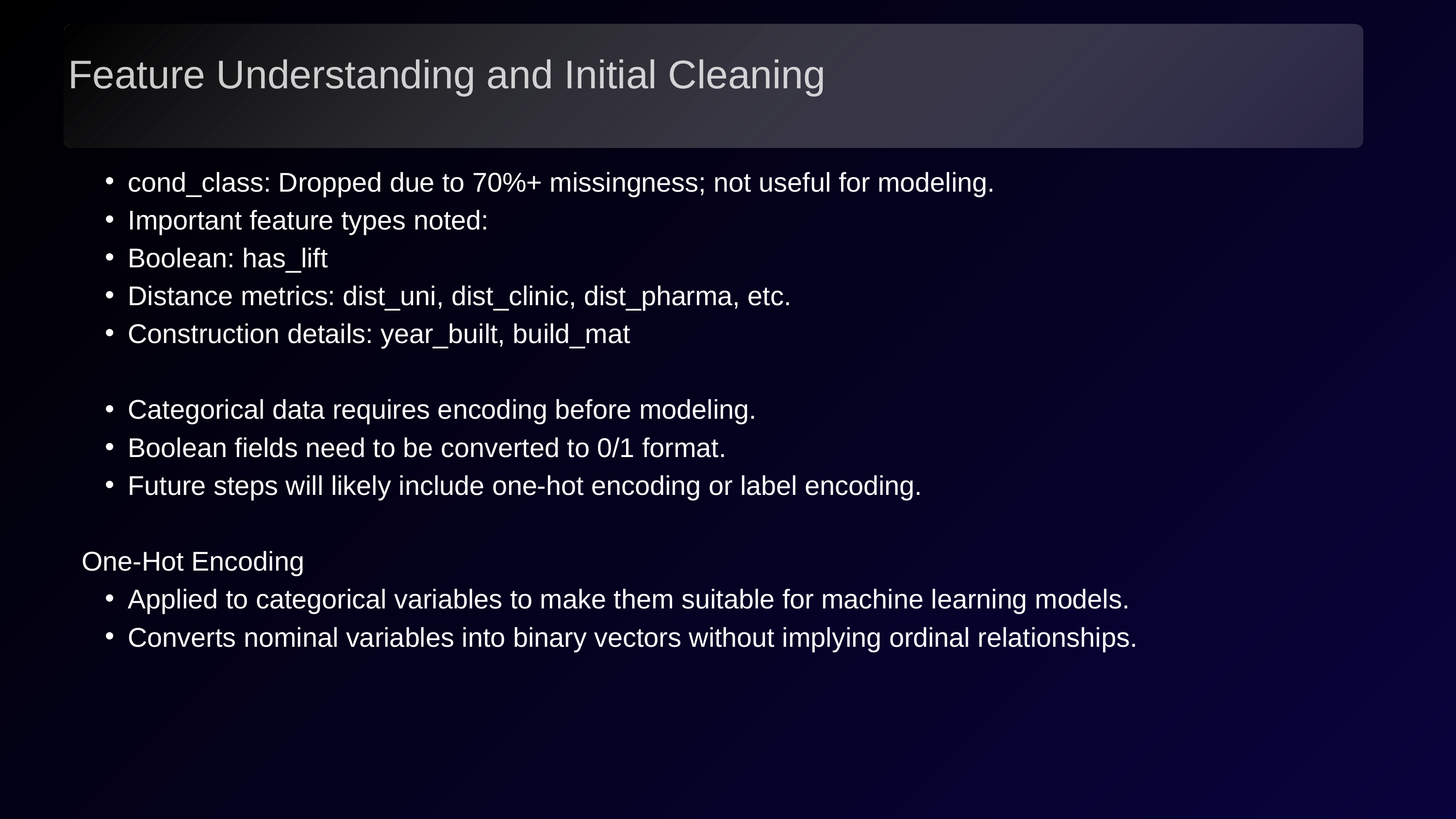

Feature Understanding and Initial Cleaning
cond_class: Dropped due to 70%+ missingness; not useful for modeling.
Important feature types noted:
Boolean: has_lift
Distance metrics: dist_uni, dist_clinic, dist_pharma, etc.
Construction details: year_built, build_mat

Categorical data requires encoding before modeling.
Boolean fields need to be converted to 0/1 format.
Future steps will likely include one-hot encoding or label encoding.

One-Hot Encoding
Applied to categorical variables to make them suitable for machine learning models.
Converts nominal variables into binary vectors without implying ordinal relationships.